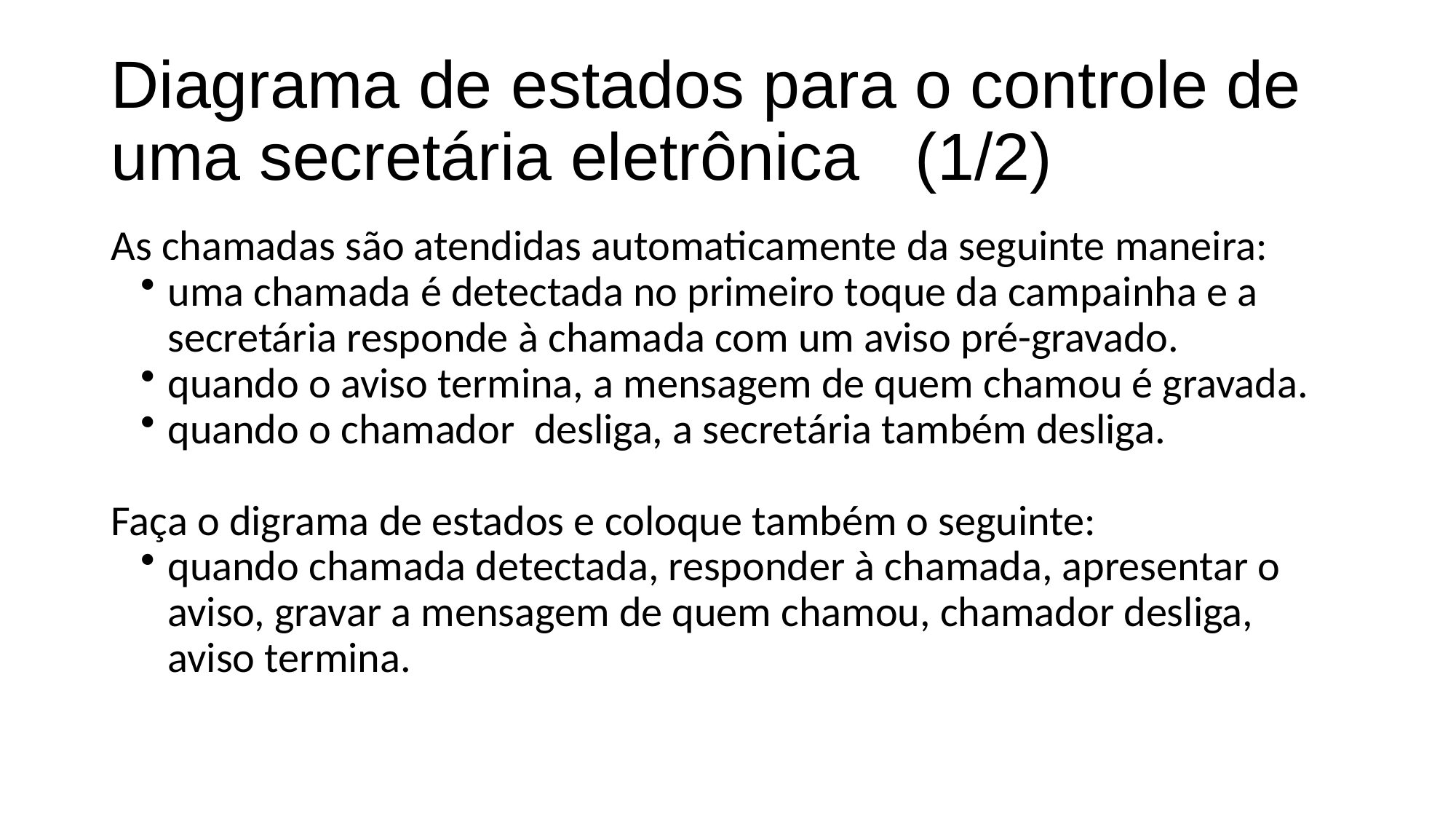

# Diagrama de estados para o controle de uma secretária eletrônica   (1/2)
As chamadas são atendidas automaticamente da seguinte maneira:
uma chamada é detectada no primeiro toque da campainha e a secretária responde à chamada com um aviso pré-gravado.
quando o aviso termina, a mensagem de quem chamou é gravada.
quando o chamador  desliga, a secretária também desliga.

Faça o digrama de estados e coloque também o seguinte:
quando chamada detectada, responder à chamada, apresentar o aviso, gravar a mensagem de quem chamou, chamador desliga, aviso termina.